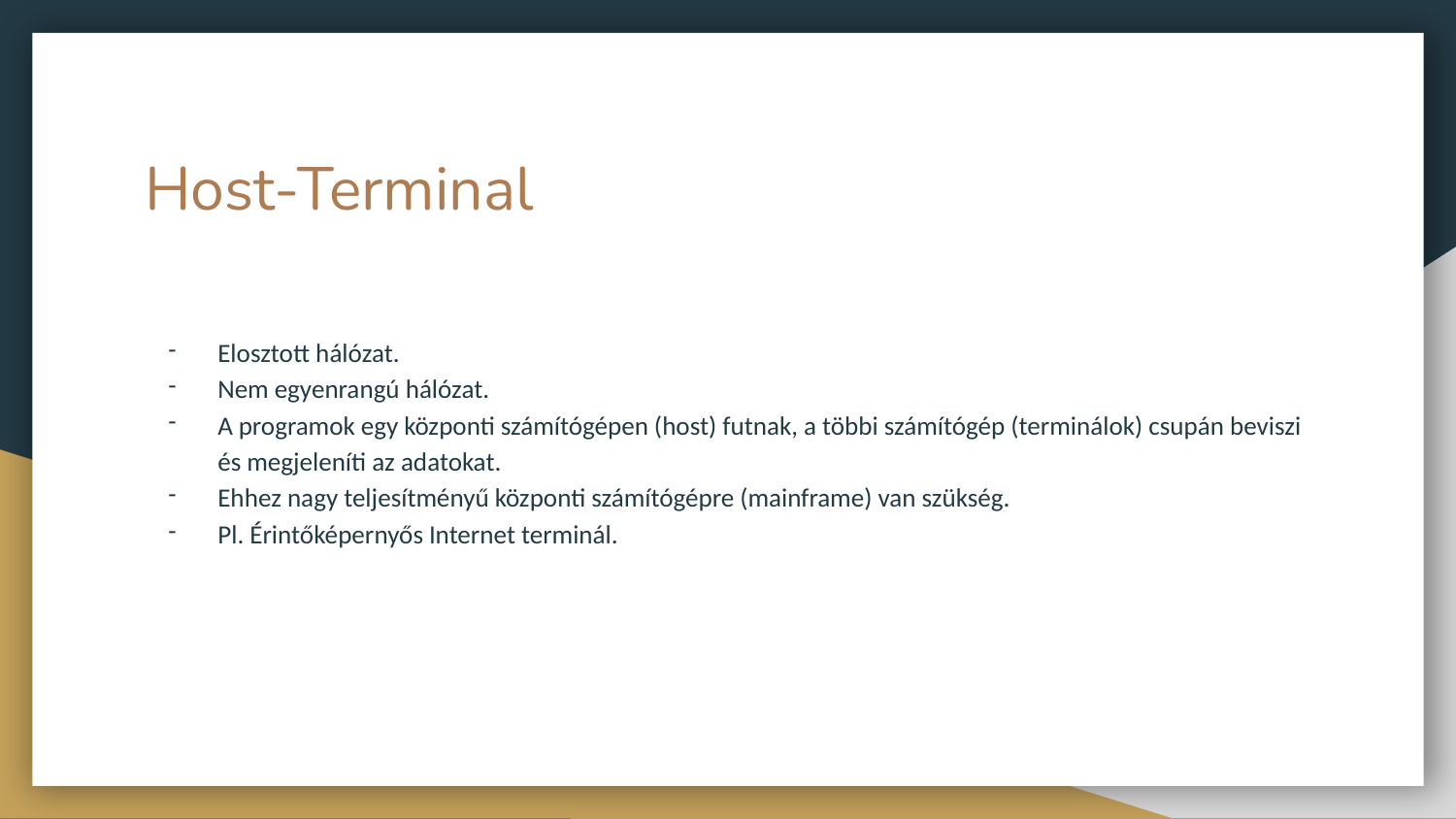

# Host-Terminal
Elosztott hálózat.
Nem egyenrangú hálózat.
A programok egy központi számítógépen (host) futnak, a többi számítógép (terminálok) csupán beviszi és megjeleníti az adatokat.
Ehhez nagy teljesítményű központi számítógépre (mainframe) van szükség.
Pl. Érintőképernyős Internet terminál.